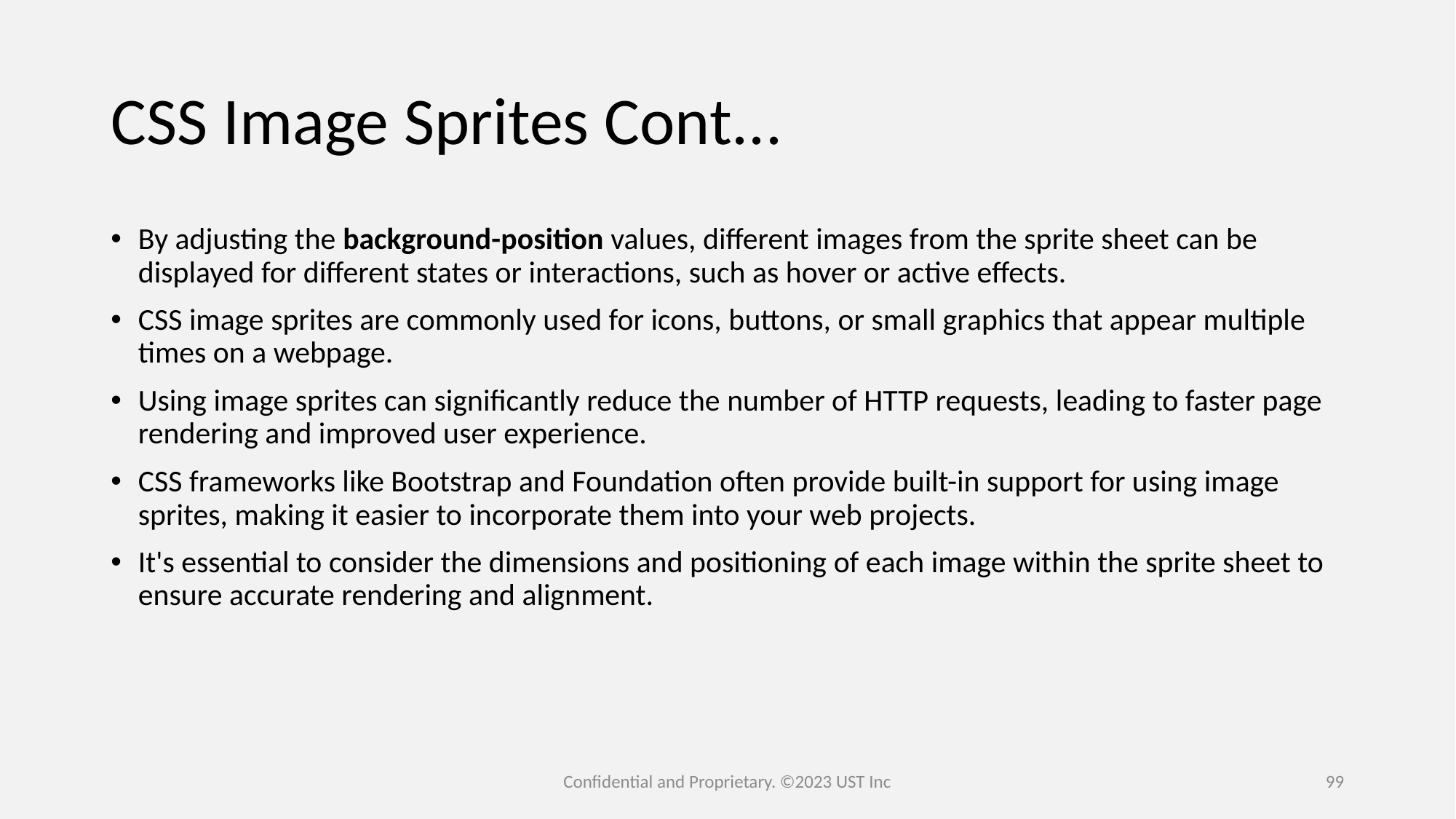

# CSS Image Sprites Cont...
By adjusting the background-position values, different images from the sprite sheet can be displayed for different states or interactions, such as hover or active effects.
CSS image sprites are commonly used for icons, buttons, or small graphics that appear multiple times on a webpage.
Using image sprites can significantly reduce the number of HTTP requests, leading to faster page rendering and improved user experience.
CSS frameworks like Bootstrap and Foundation often provide built-in support for using image sprites, making it easier to incorporate them into your web projects.
It's essential to consider the dimensions and positioning of each image within the sprite sheet to ensure accurate rendering and alignment.

Confidential and Proprietary. ©2023 UST Inc
99